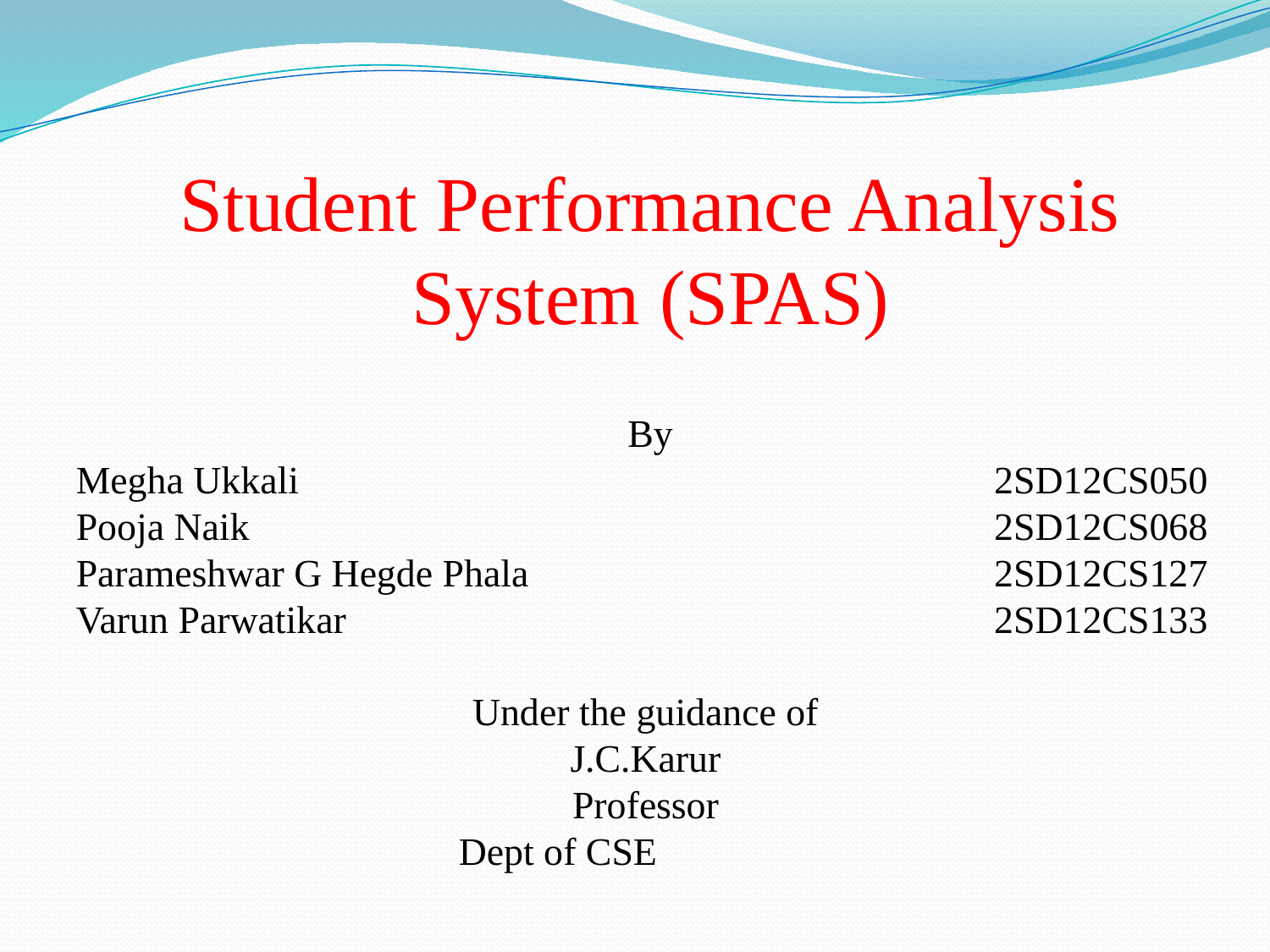

Student Performance Analysis System (SPAS)
 By
Megha Ukkali						   2SD12CS050
Pooja Naik						   2SD12CS068
Parameshwar G Hegde Phala    		          		   2SD12CS127
Varun Parwatikar			                        	   2SD12CS133

Under the guidance of
J.C.Karur
Professor
Dept of CSE